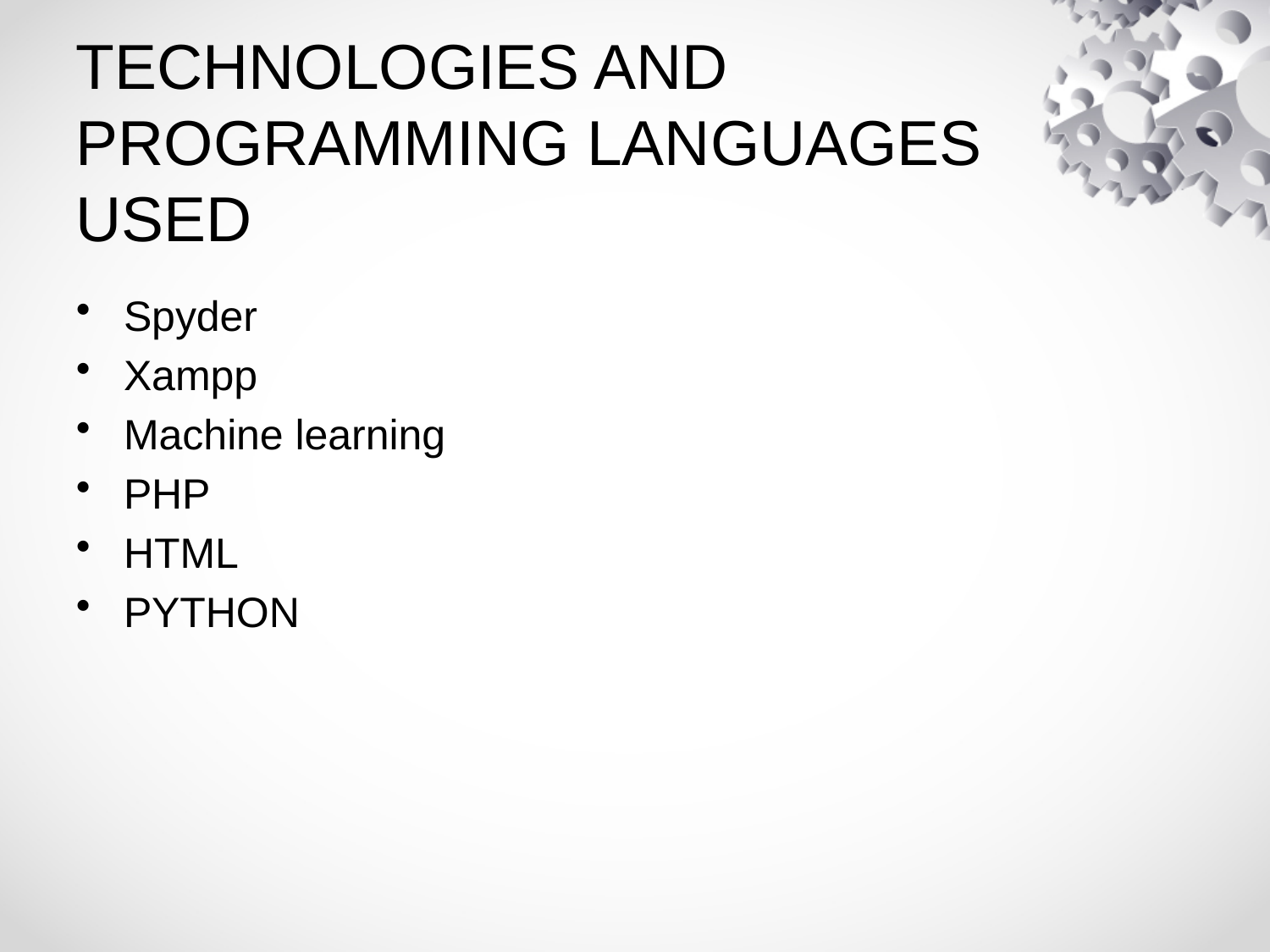

# TECHNOLOGIES AND PROGRAMMING LANGUAGES USED
Spyder
Xampp
Machine learning
PHP
HTML
PYTHON